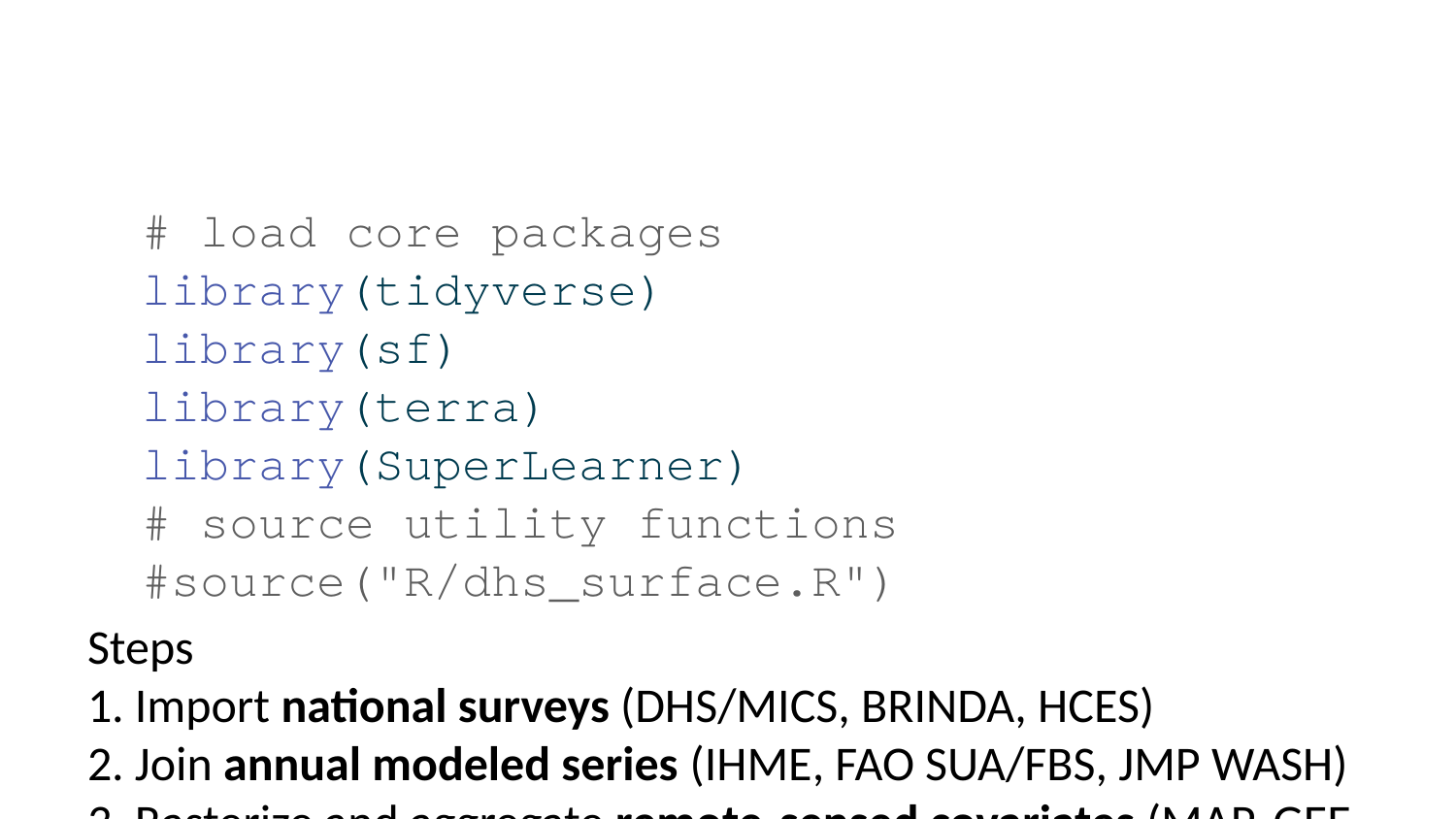

# load core packages library(tidyverse) library(sf) library(terra) library(SuperLearner) # source utility functions #source("R/dhs_surface.R")
Steps
1. Import national surveys (DHS/MICS, BRINDA, HCES)
2. Join annual modeled series (IHME, FAO SUA/FBS, JMP WASH)
3. Rasterize and aggregate remote‑sensed covariates (MAP, GEE climate)
4. Harmonize spatial units → Admin 1 reference
5. Output analysis‑ready panel (mn_predictor_panel.parquet)